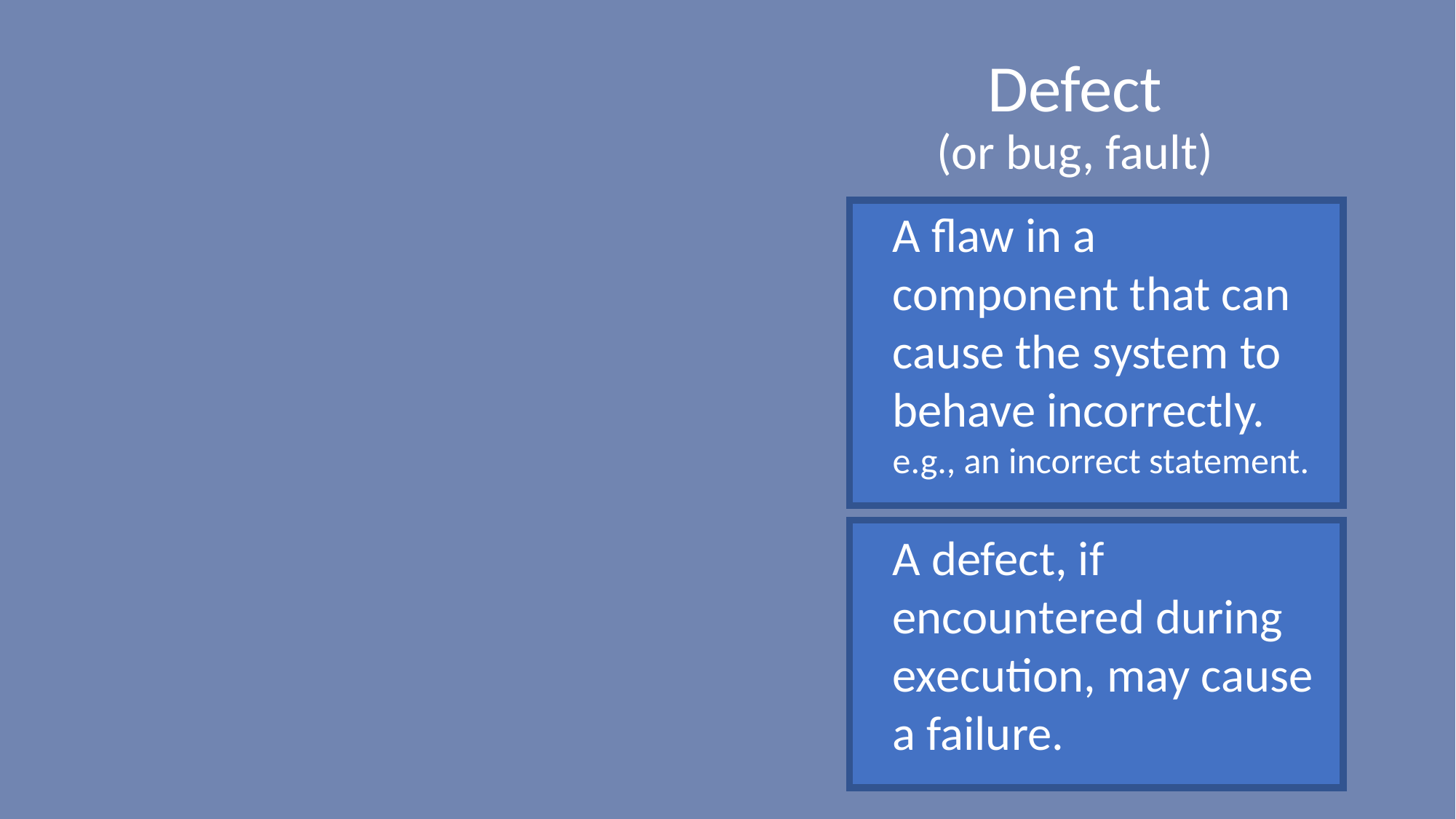

# Defect (or bug, fault)
A flaw in a component that can cause the system to behave incorrectly.
e.g., an incorrect statement.
A defect, if encountered during execution, may cause a failure.